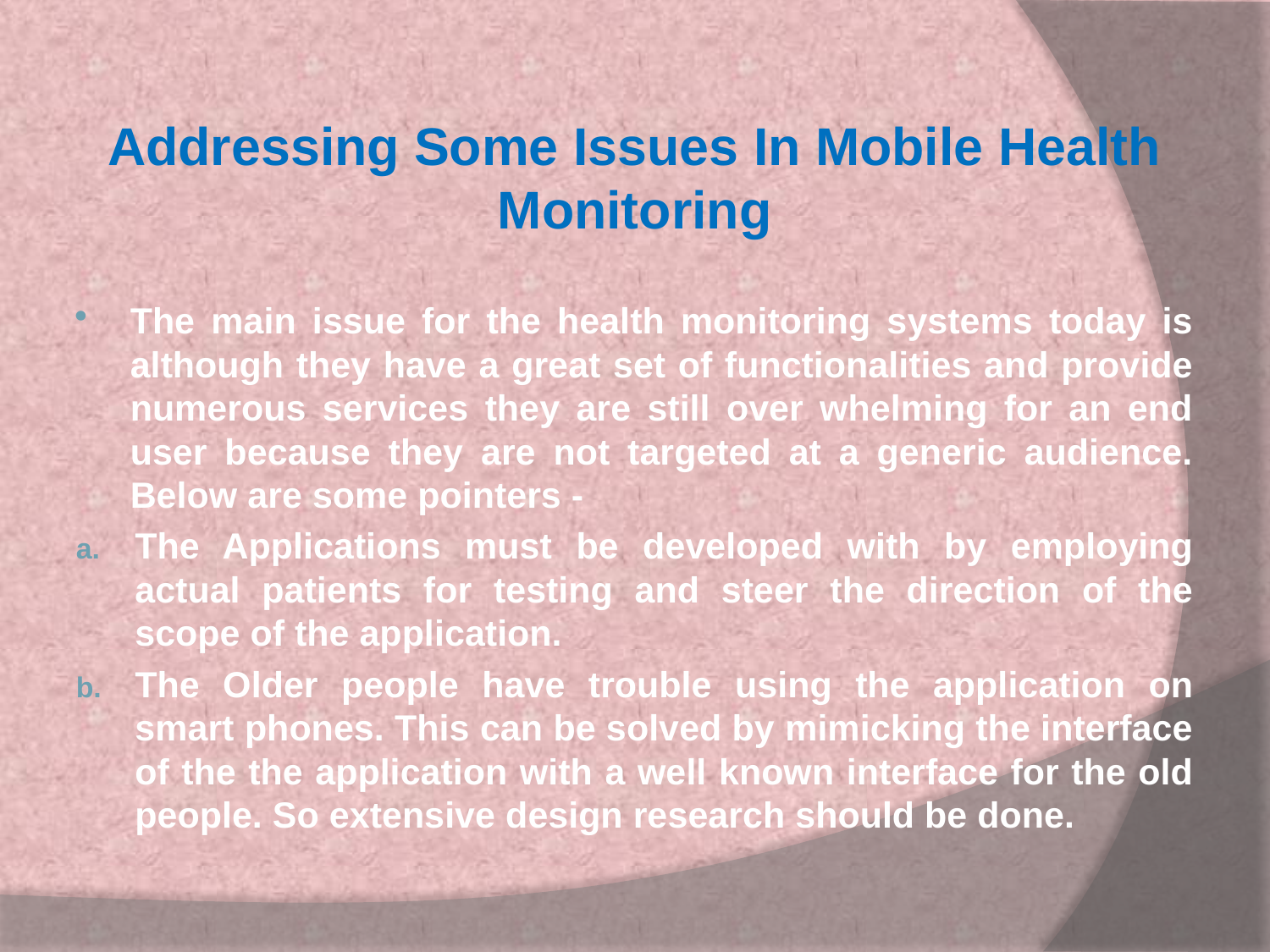

Addressing Some Issues In Mobile Health Monitoring

The main issue for the health monitoring systems today is although they have a great set of functionalities and provide numerous services they are still over whelming for an end user because they are not targeted at a generic audience. Below are some pointers -
The Applications must be developed with by employing actual patients for testing and steer the direction of the scope of the application.
The Older people have trouble using the application on smart phones. This can be solved by mimicking the interface of the the application with a well known interface for the old people. So extensive design research should be done.